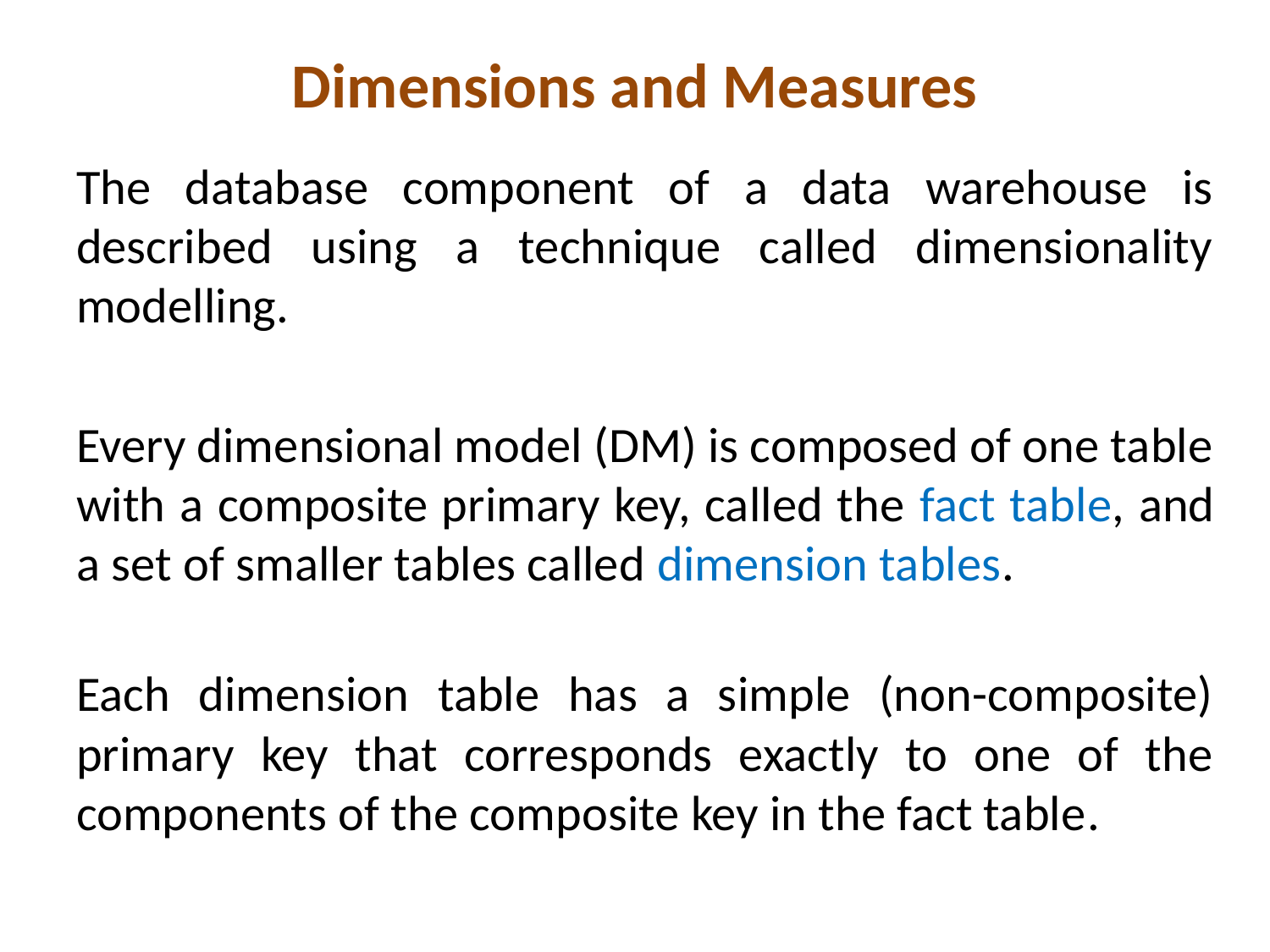

# Dimensions and Measures
The database component of a data warehouse is described using a technique called dimensionality modelling.

Every dimensional model (DM) is composed of one table with a composite primary key, called the fact table, and a set of smaller tables called dimension tables.

Each dimension table has a simple (non-composite) primary key that corresponds exactly to one of the components of the composite key in the fact table.